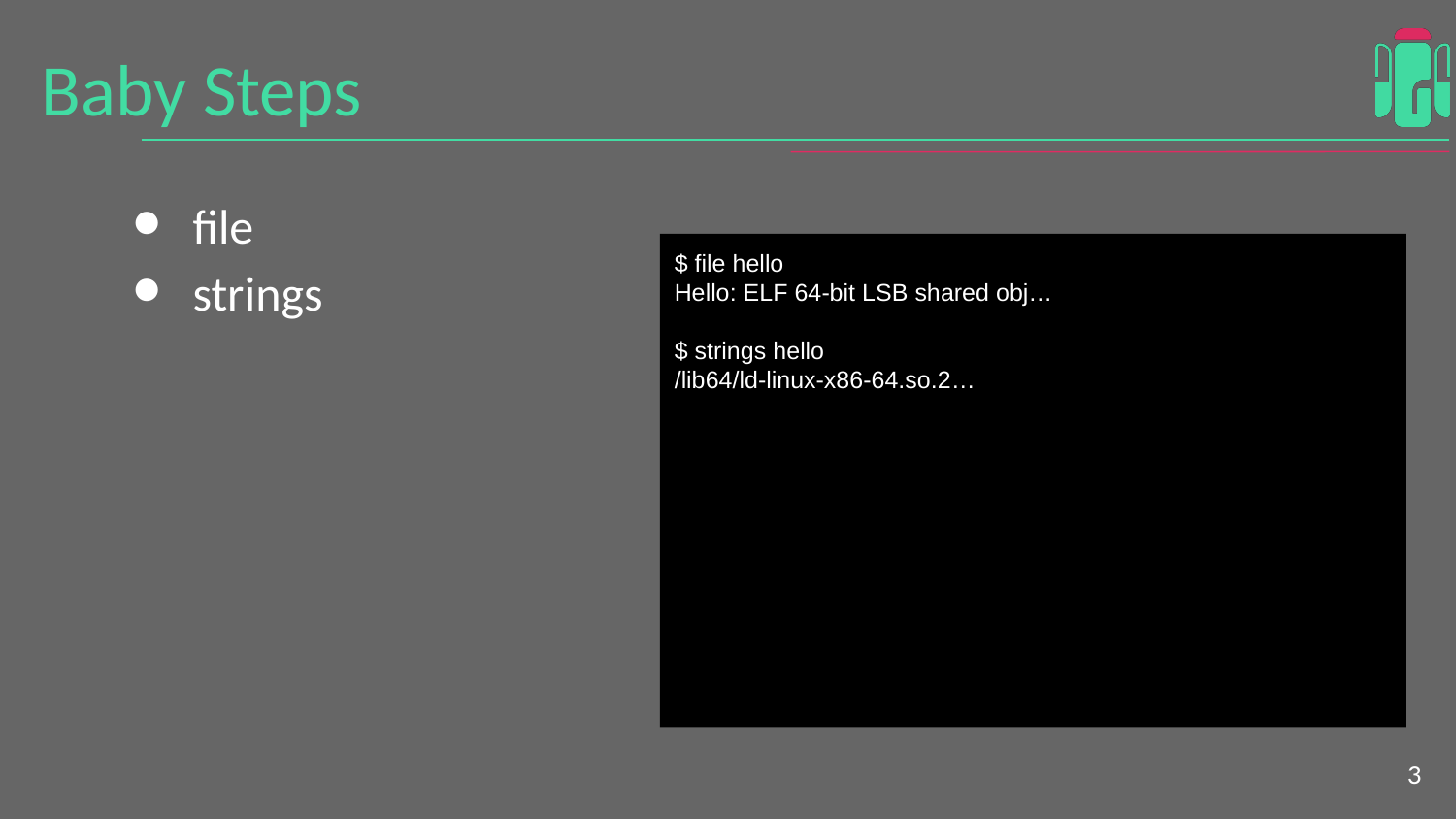

# Baby Steps
file
strings

$ file hello
Hello: ELF 64-bit LSB shared obj…

$ strings hello
/lib64/ld-linux-x86-64.so.2…

3